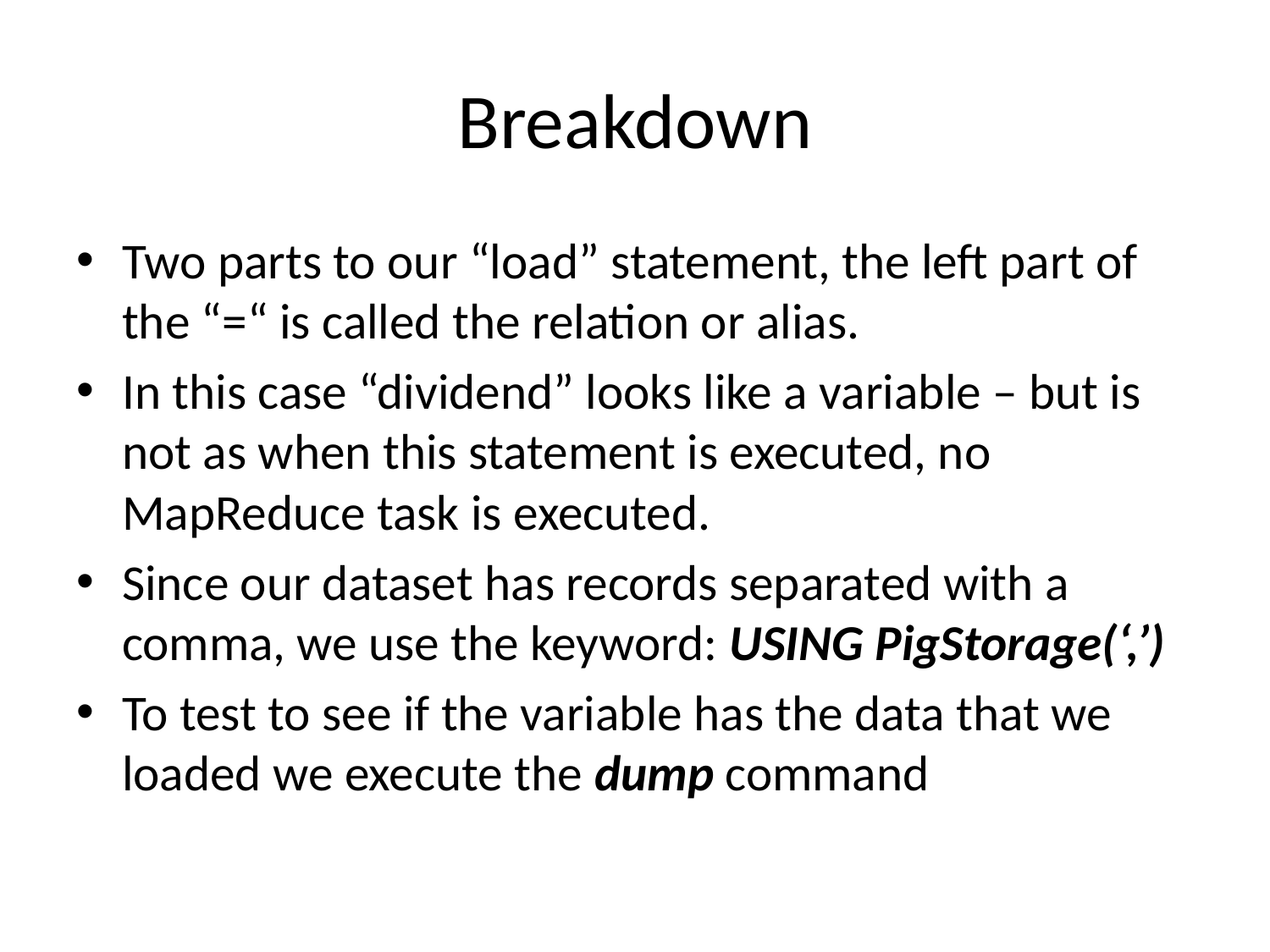

# Breakdown
Two parts to our “load” statement, the left part of the “=“ is called the relation or alias.
In this case “dividend” looks like a variable – but is not as when this statement is executed, no MapReduce task is executed.
Since our dataset has records separated with a comma, we use the keyword: USING PigStorage(‘,’)
To test to see if the variable has the data that we loaded we execute the dump command